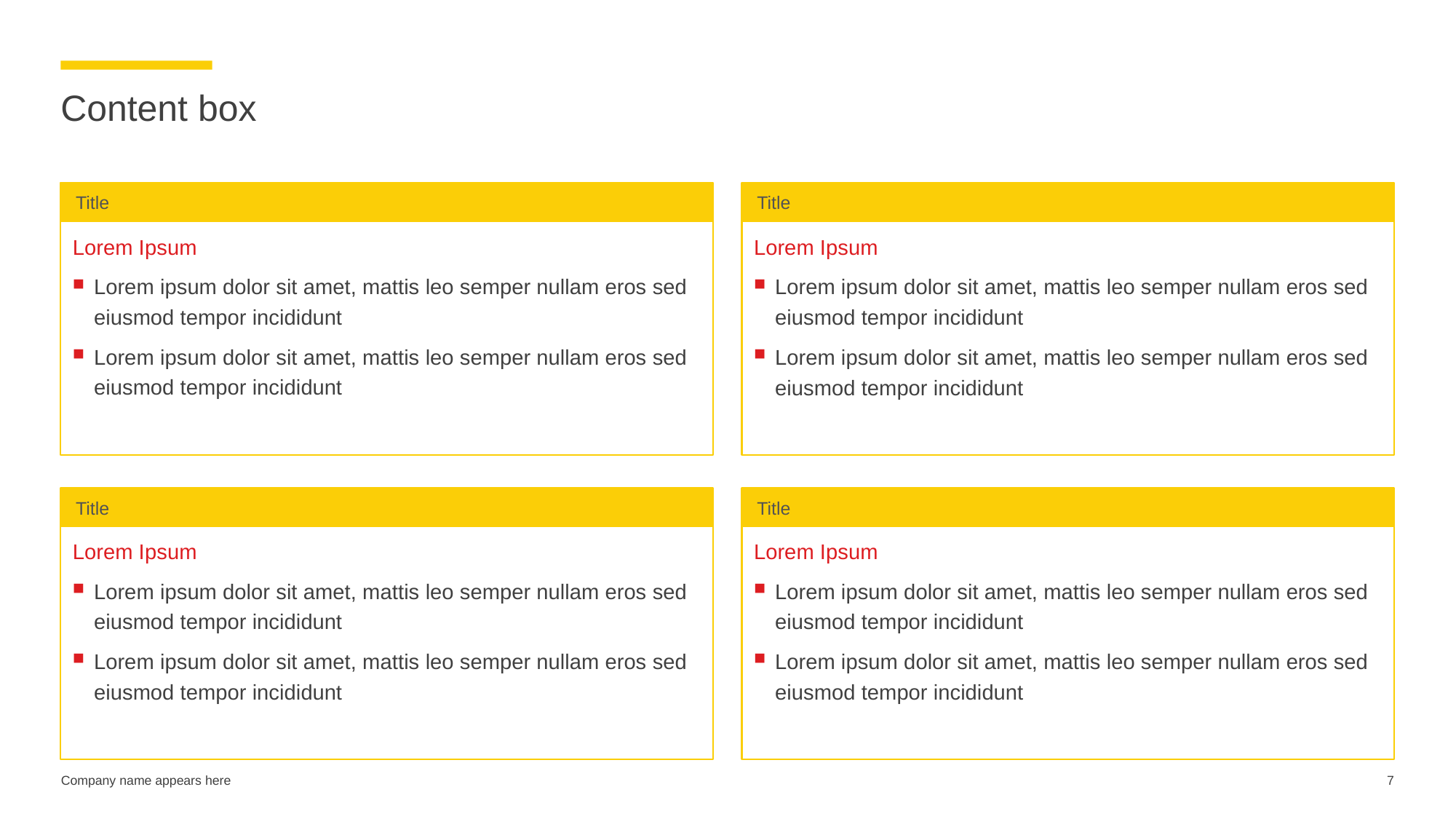

# Content box
Title
Title
Lorem Ipsum
Lorem ipsum dolor sit amet, mattis leo semper nullam eros sed eiusmod tempor incididunt
Lorem ipsum dolor sit amet, mattis leo semper nullam eros sed eiusmod tempor incididunt
Lorem Ipsum
Lorem ipsum dolor sit amet, mattis leo semper nullam eros sed eiusmod tempor incididunt
Lorem ipsum dolor sit amet, mattis leo semper nullam eros sed eiusmod tempor incididunt
Title
Title
Lorem Ipsum
Lorem ipsum dolor sit amet, mattis leo semper nullam eros sed eiusmod tempor incididunt
Lorem ipsum dolor sit amet, mattis leo semper nullam eros sed eiusmod tempor incididunt
Lorem Ipsum
Lorem ipsum dolor sit amet, mattis leo semper nullam eros sed eiusmod tempor incididunt
Lorem ipsum dolor sit amet, mattis leo semper nullam eros sed eiusmod tempor incididunt
7